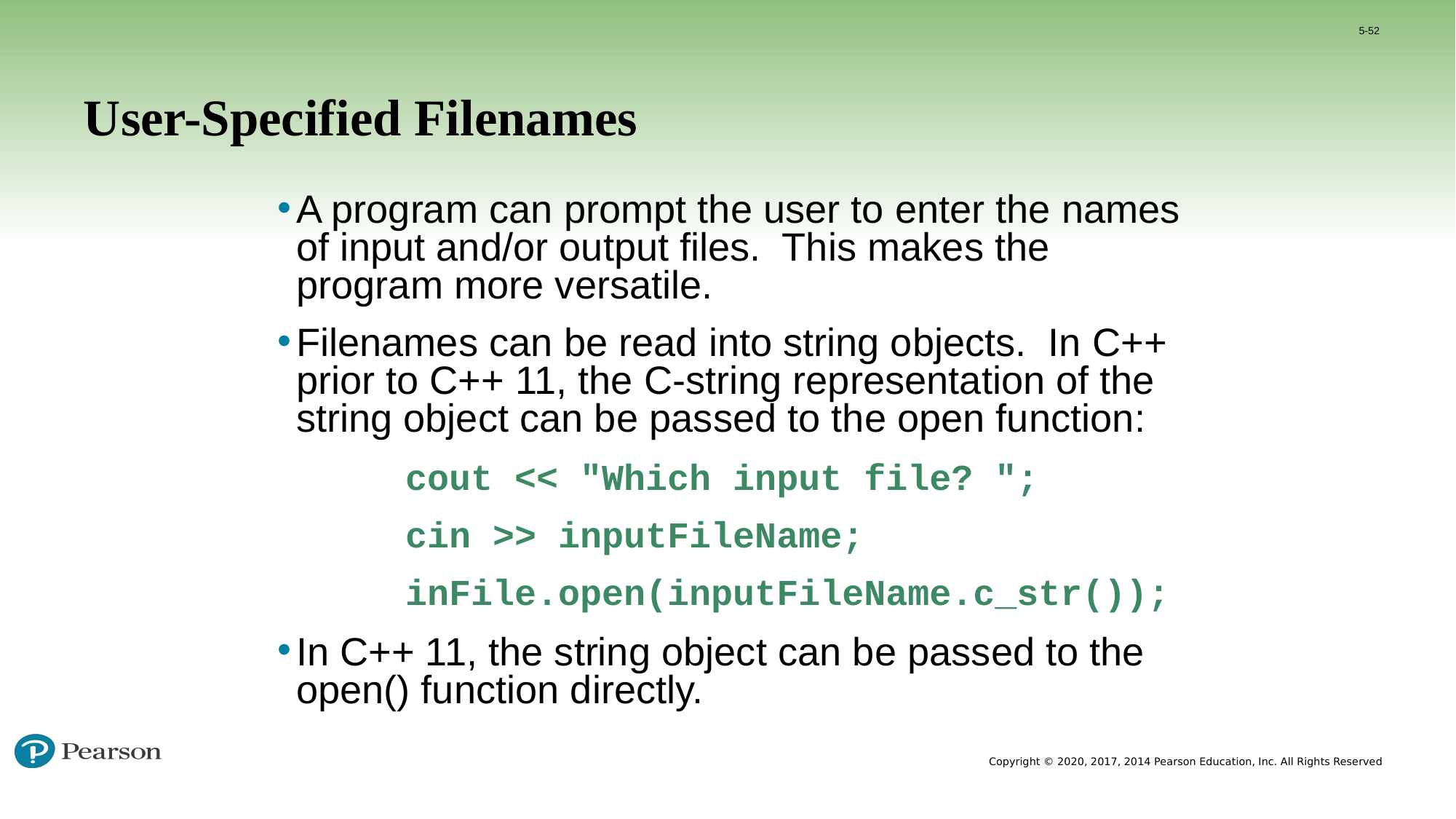

5-52
# User-Specified Filenames
A program can prompt the user to enter the names of input and/or output files.  This makes the program more versatile.
Filenames can be read into string objects.  In C++ prior to C++ 11, the C-string representation of the string object can be passed to the open function:
		cout << "Which input file? ";
		cin >> inputFileName;
		inFile.open(inputFileName.c_str());
In C++ 11, the string object can be passed to the open() function directly.